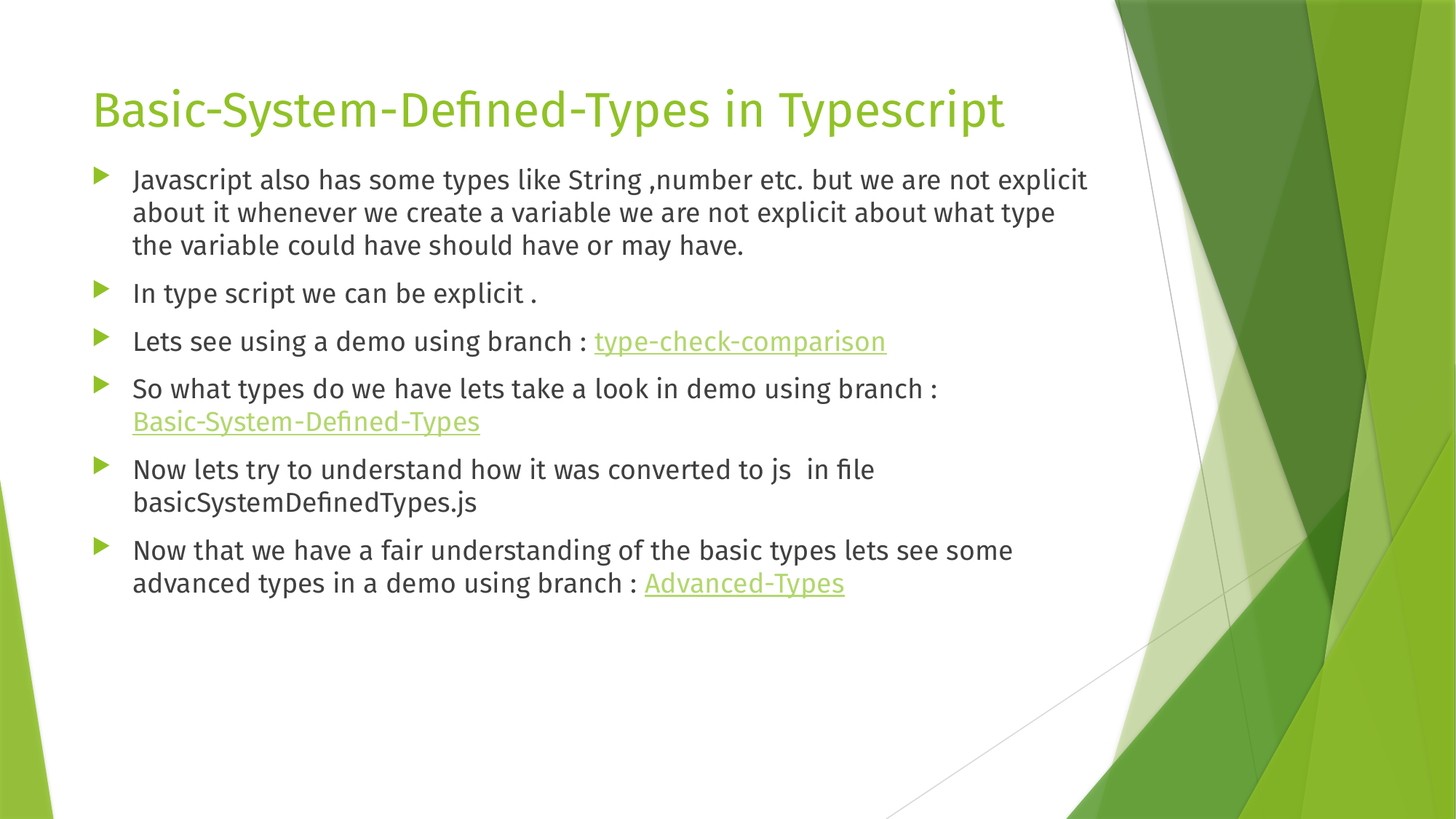

# Basic-System-Defined-Types in Typescript
Javascript also has some types like String ,number etc. but we are not explicit about it whenever we create a variable we are not explicit about what type the variable could have should have or may have.
In type script we can be explicit .
Lets see using a demo using branch : type-check-comparison
So what types do we have lets take a look in demo using branch : Basic-System-Defined-Types
Now lets try to understand how it was converted to js  in file basicSystemDefinedTypes.js
Now that we have a fair understanding of the basic types lets see some advanced types in a demo using branch : Advanced-Types